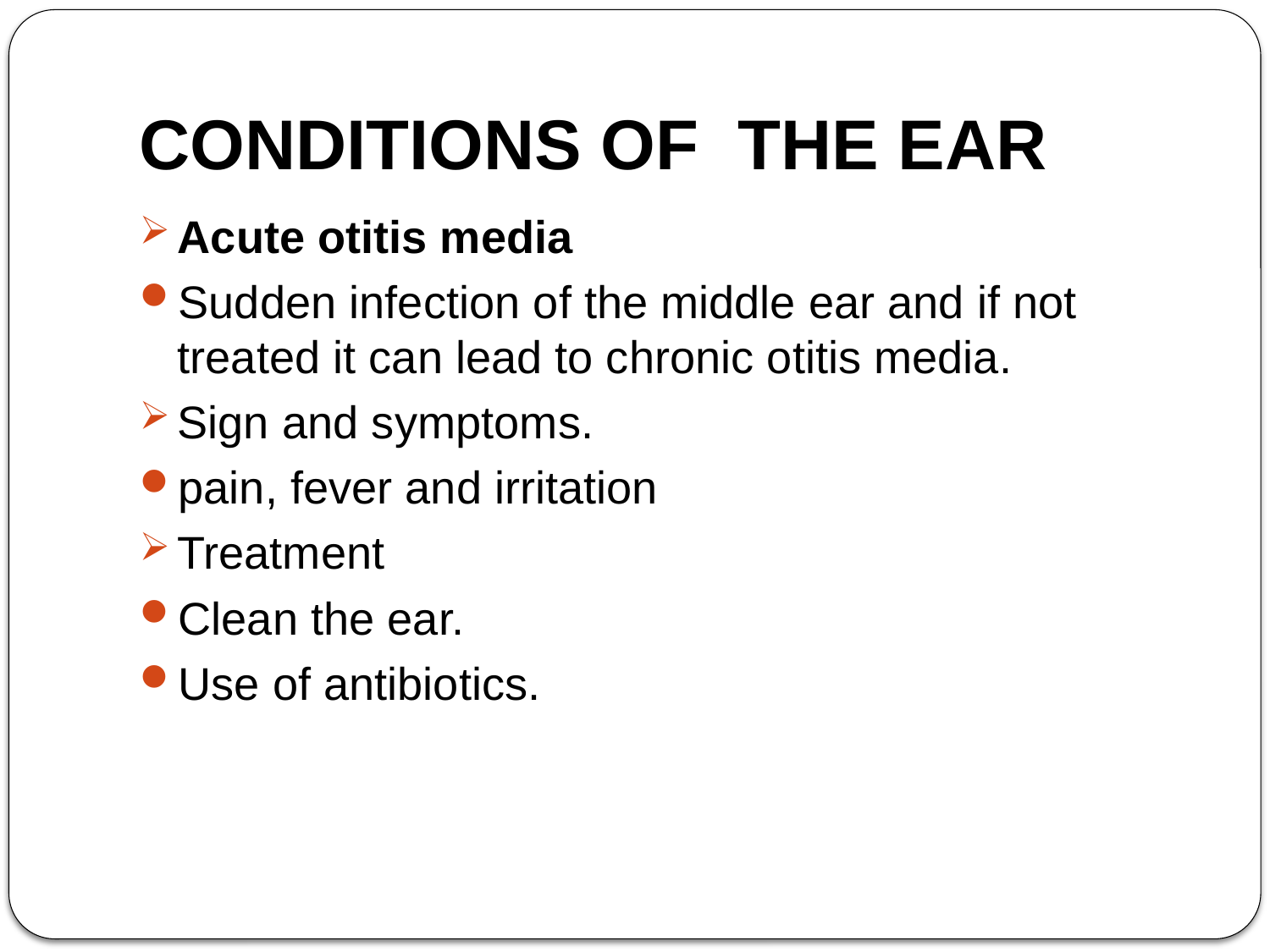

# CONDITIONS OF  THE EAR
Acute otitis media
Sudden infection of the middle ear and if not treated it can lead to chronic otitis media.
Sign and symptoms.
pain, fever and irritation
Treatment
Clean the ear.
Use of antibiotics.